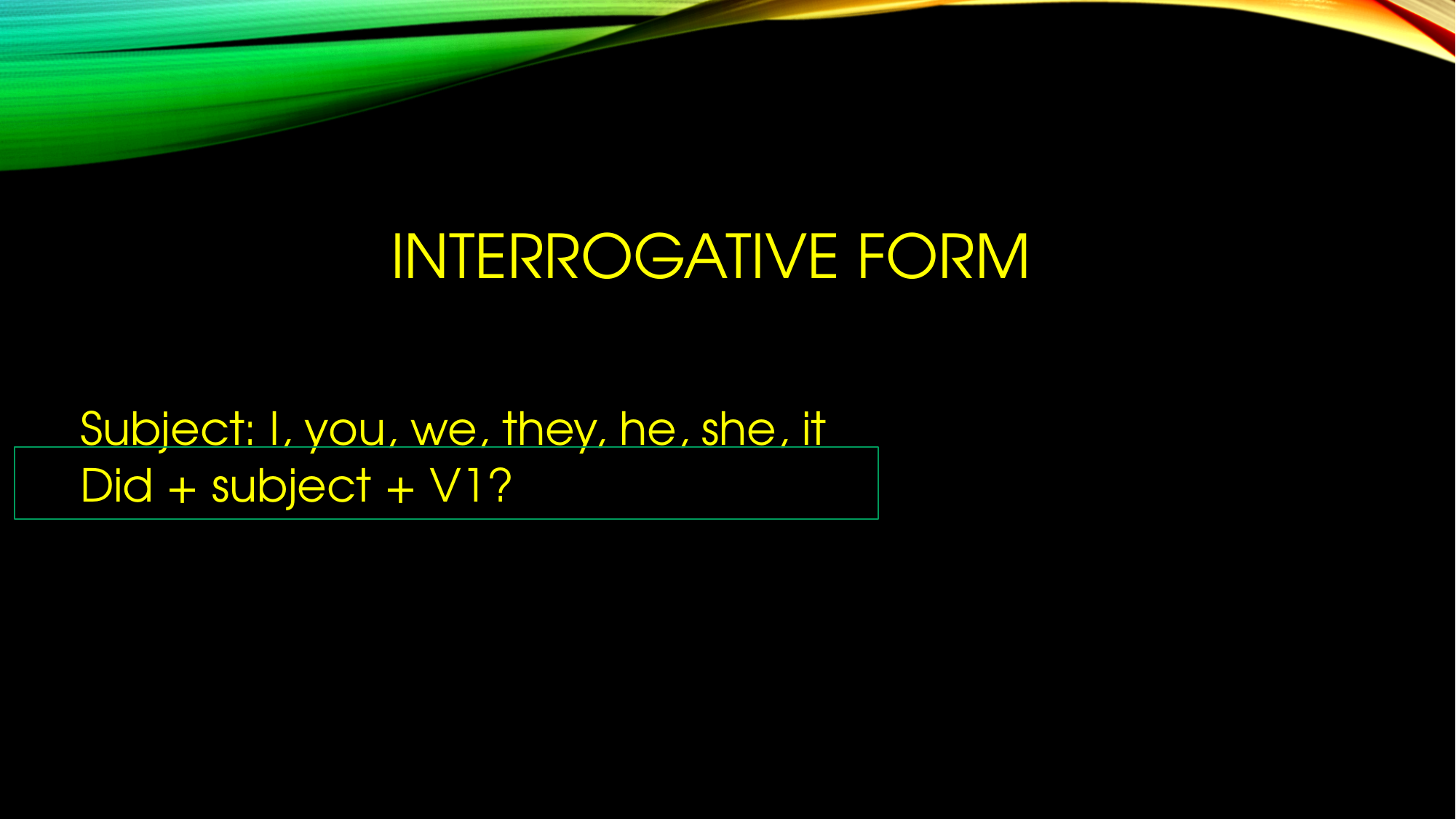

# Interrogative form

Subject: I, you, we, they, he, she, it
Did + subject + V1?